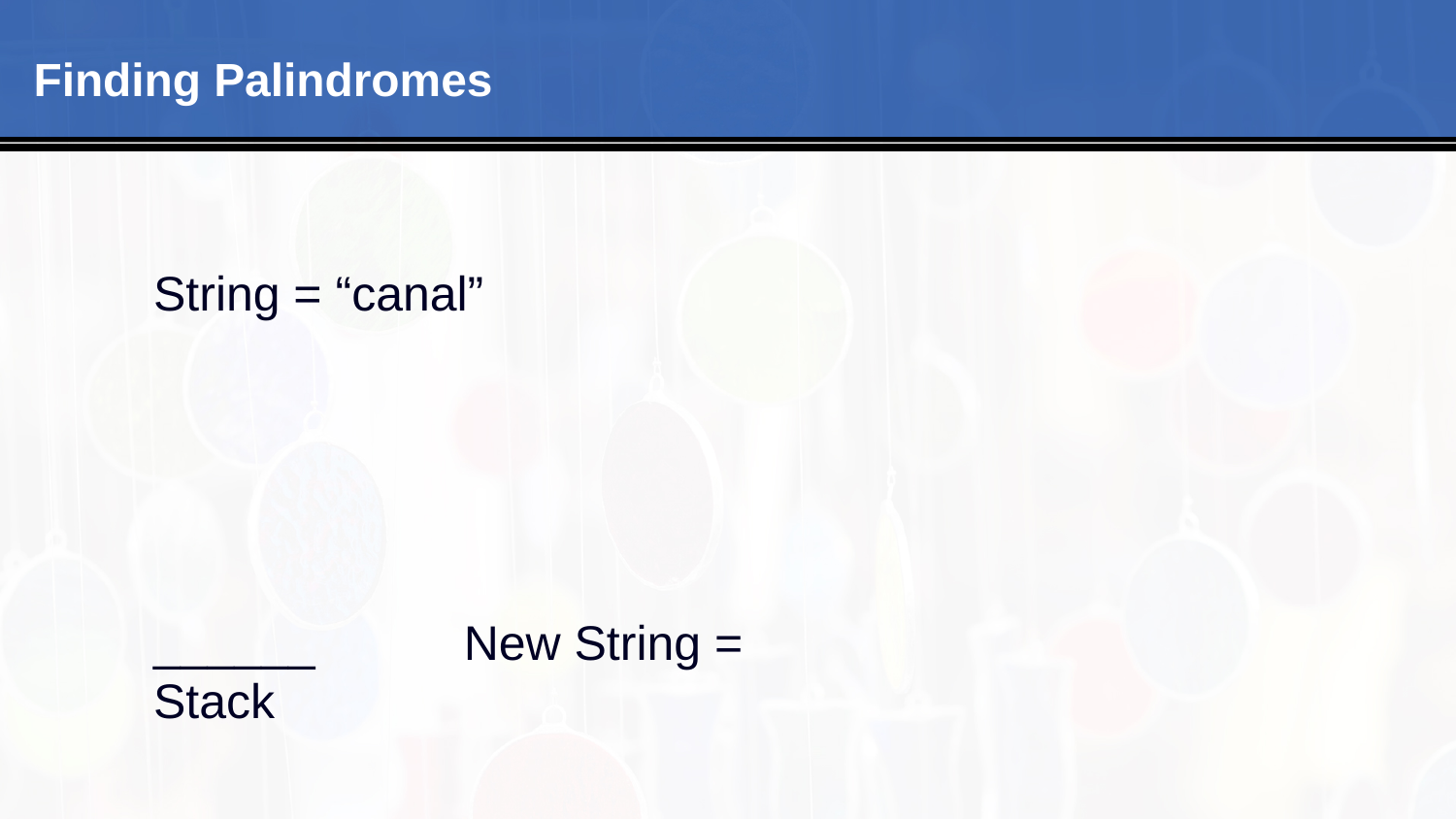

#
Finding Palindromes
String = “canal”

______           New String =
Stack